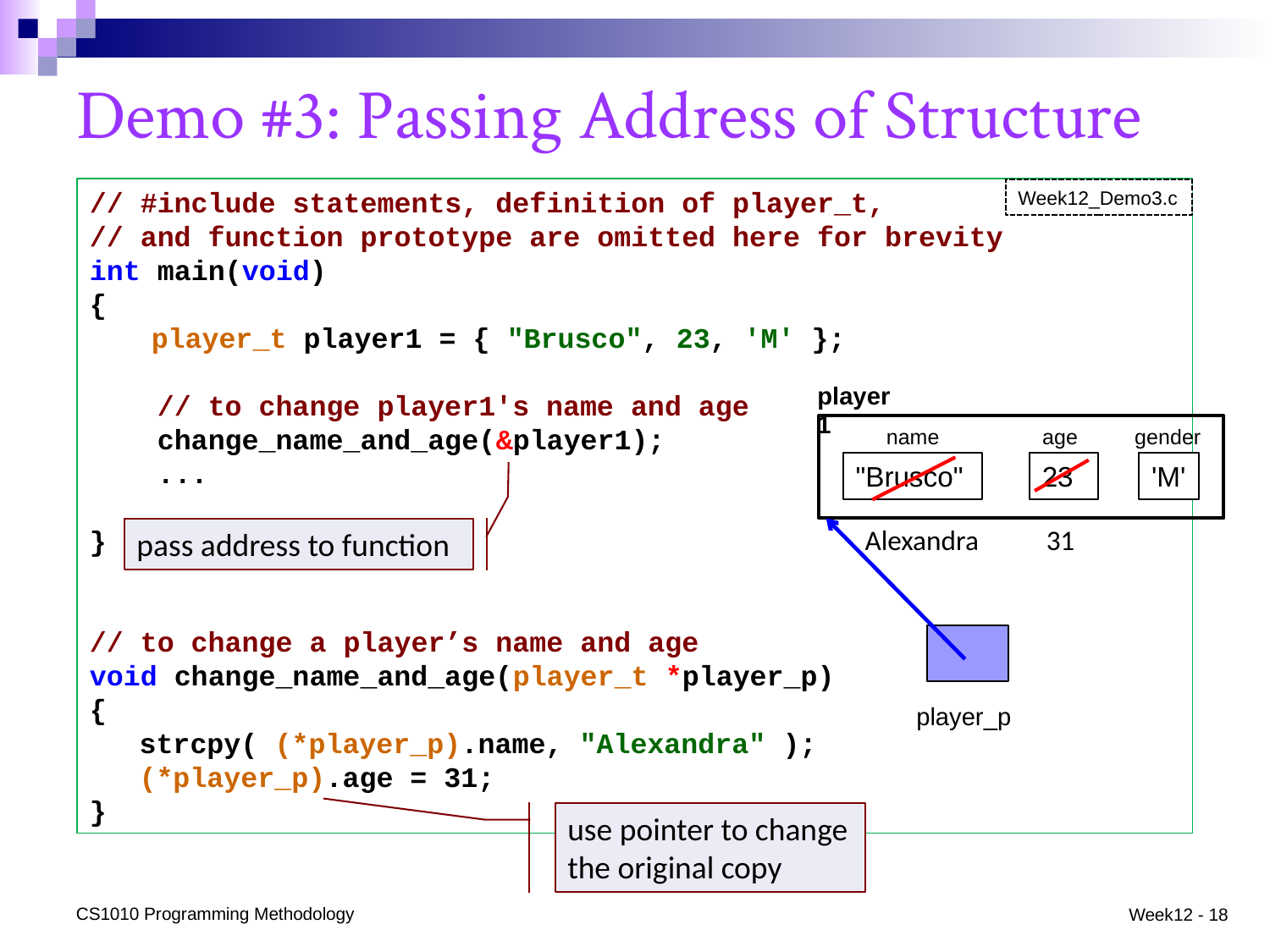

# Demo #3: Passing Address of Structure
// #include statements, definition of player_t,
// and function prototype are omitted here for brevity
int main(void)
{
	player_t player1 = { "Brusco", 23, 'M' };

    // to change player1's name and age
    change_name_and_age(&player1);
    ...

}

// to change a player’s name and age
void change_name_and_age(player_t *player_p)
{
	strcpy( (*player_p).name, "Alexandra" );
	(*player_p).age = 31;
}
Week12_Demo3.c
player1

name
age
gender
"Brusco"
23
'M'
Alexandra
31

player_p
pass address to function
use pointer to change the original copy
CS1010 Programming Methodology
Week12 - 18